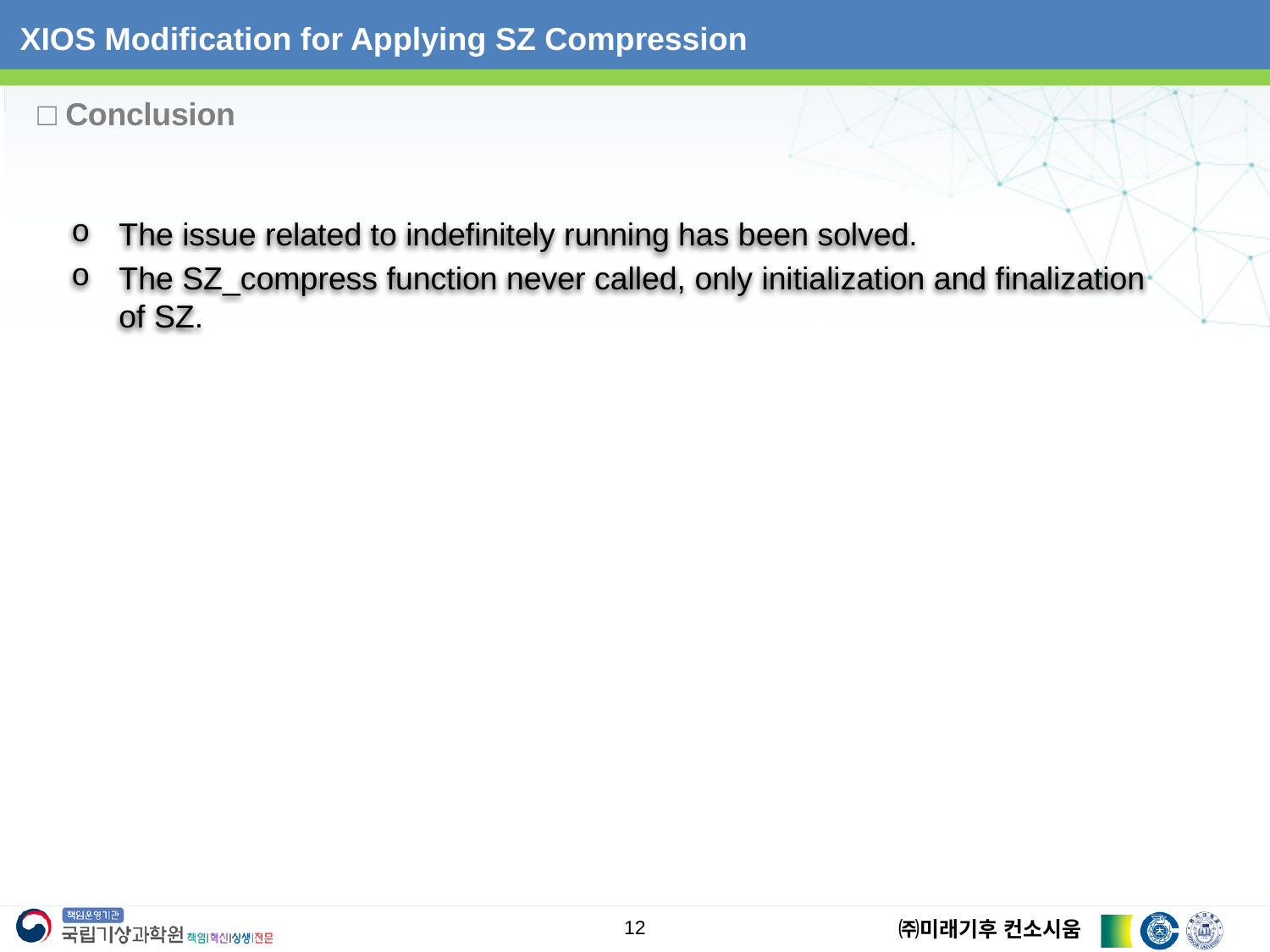

XIOS Modification for Applying SZ Compression
□ Conclusion
The issue related to indefinitely running has been solved.
The SZ_compress function never called, only initialization and finalization of SZ.